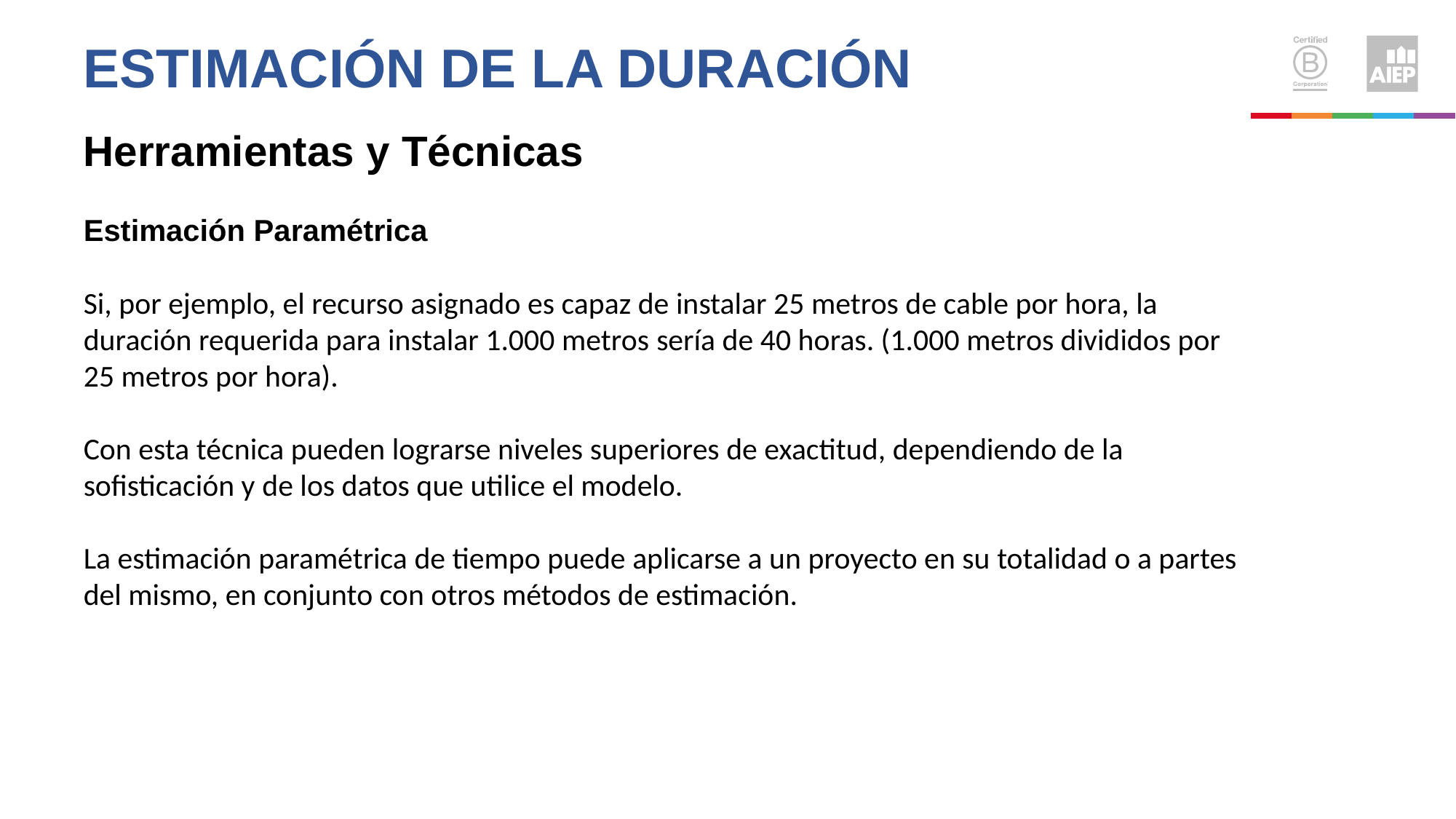

ESTIMACIÓN de la DURACIÓN
Herramientas y Técnicas

Estimación Paramétrica

Si, por ejemplo, el recurso asignado es capaz de instalar 25 metros de cable por hora, la duración requerida para instalar 1.000 metros sería de 40 horas. (1.000 metros divididos por 25 metros por hora).

Con esta técnica pueden lograrse niveles superiores de exactitud, dependiendo de la sofisticación y de los datos que utilice el modelo.

La estimación paramétrica de tiempo puede aplicarse a un proyecto en su totalidad o a partes del mismo, en conjunto con otros métodos de estimación.